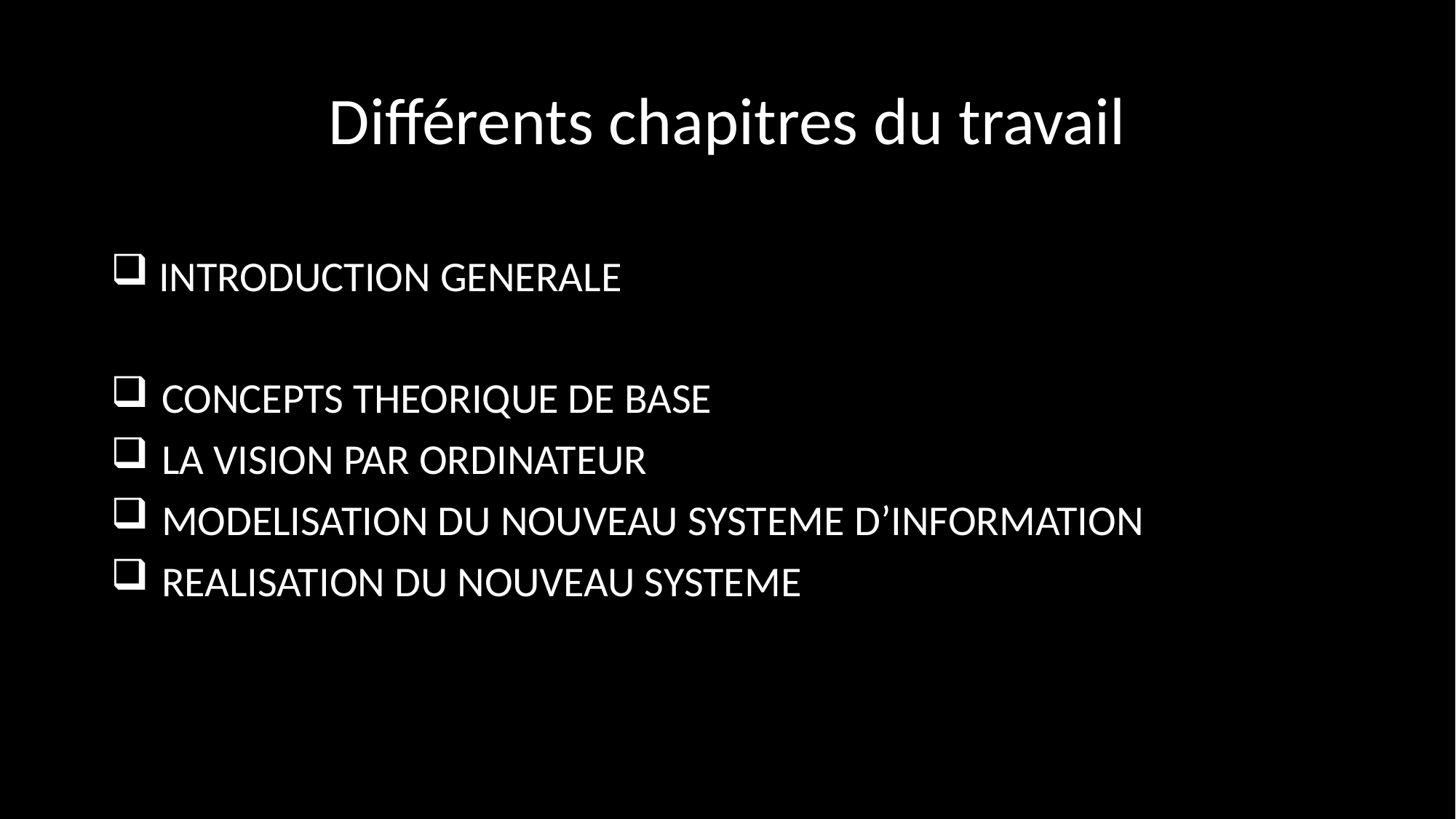

# Différents chapitres du travail
 INTRODUCTION GENERALE

 CONCEPTS THEORIQUE DE BASE
 LA VISION PAR ORDINATEUR
 MODELISATION DU NOUVEAU SYSTEME D’INFORMATION
 REALISATION DU NOUVEAU SYSTEME